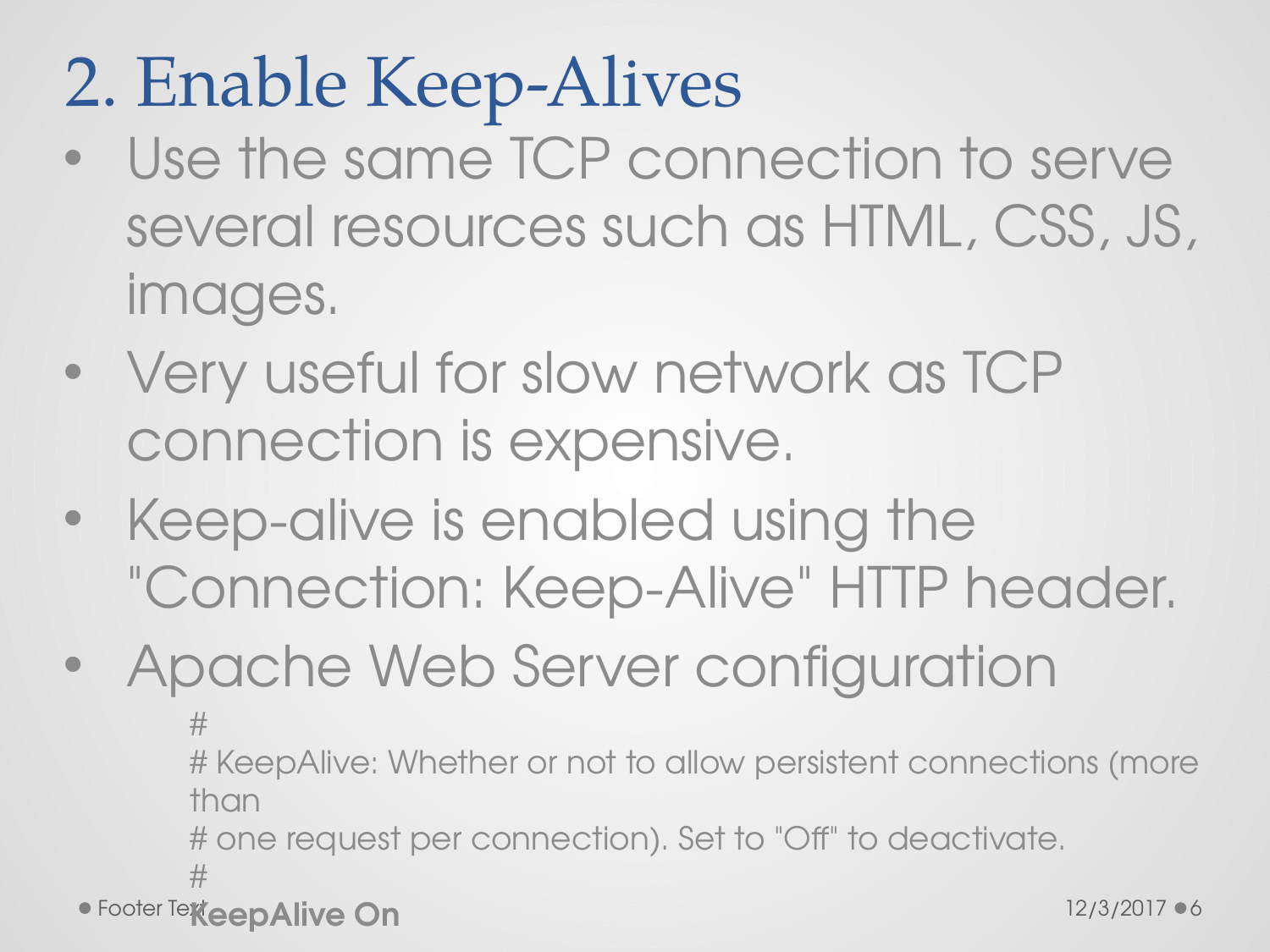

# 2. Enable Keep-Alives
Use the same TCP connection to serve several resources such as HTML, CSS, JS, images.
Very useful for slow network as TCP connection is expensive.
Keep-alive is enabled using the "Connection: Keep-Alive" HTTP header.
Apache Web Server configuration
#
# KeepAlive: Whether or not to allow persistent connections (more than
# one request per connection). Set to "Off" to deactivate.
#
KeepAlive On

Footer Text
12/3/2017
6